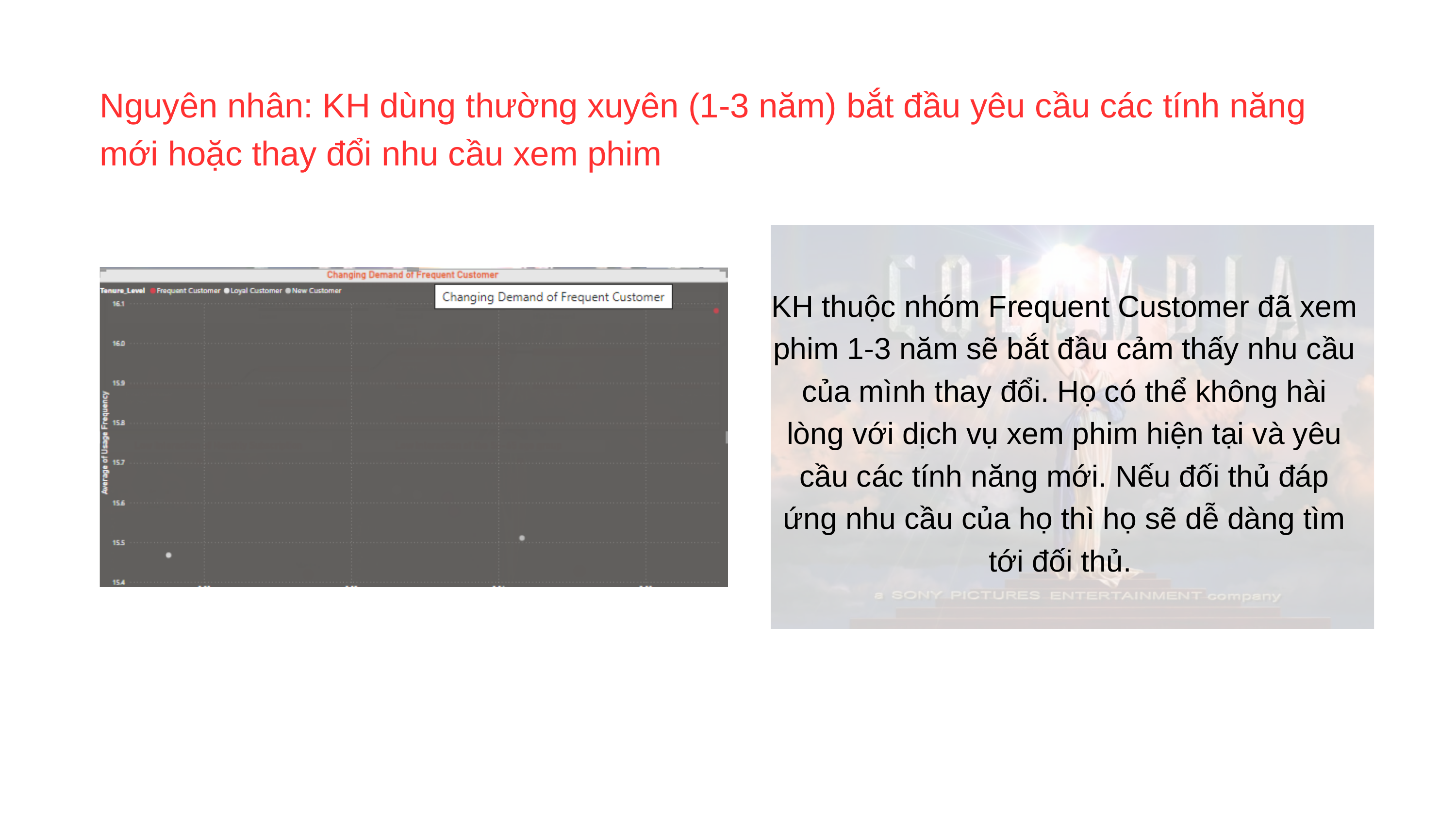

Nguyên nhân: KH dùng thường xuyên (1-3 năm) bắt đầu yêu cầu các tính năng mới hoặc thay đổi nhu cầu xem phim

KH thuộc nhóm Frequent Customer đã xem phim 1-3 năm sẽ bắt đầu cảm thấy nhu cầu của mình thay đổi. Họ có thể không hài lòng với dịch vụ xem phim hiện tại và yêu cầu các tính năng mới. Nếu đối thủ đáp ứng nhu cầu của họ thì họ sẽ dễ dàng tìm tới đối thủ.